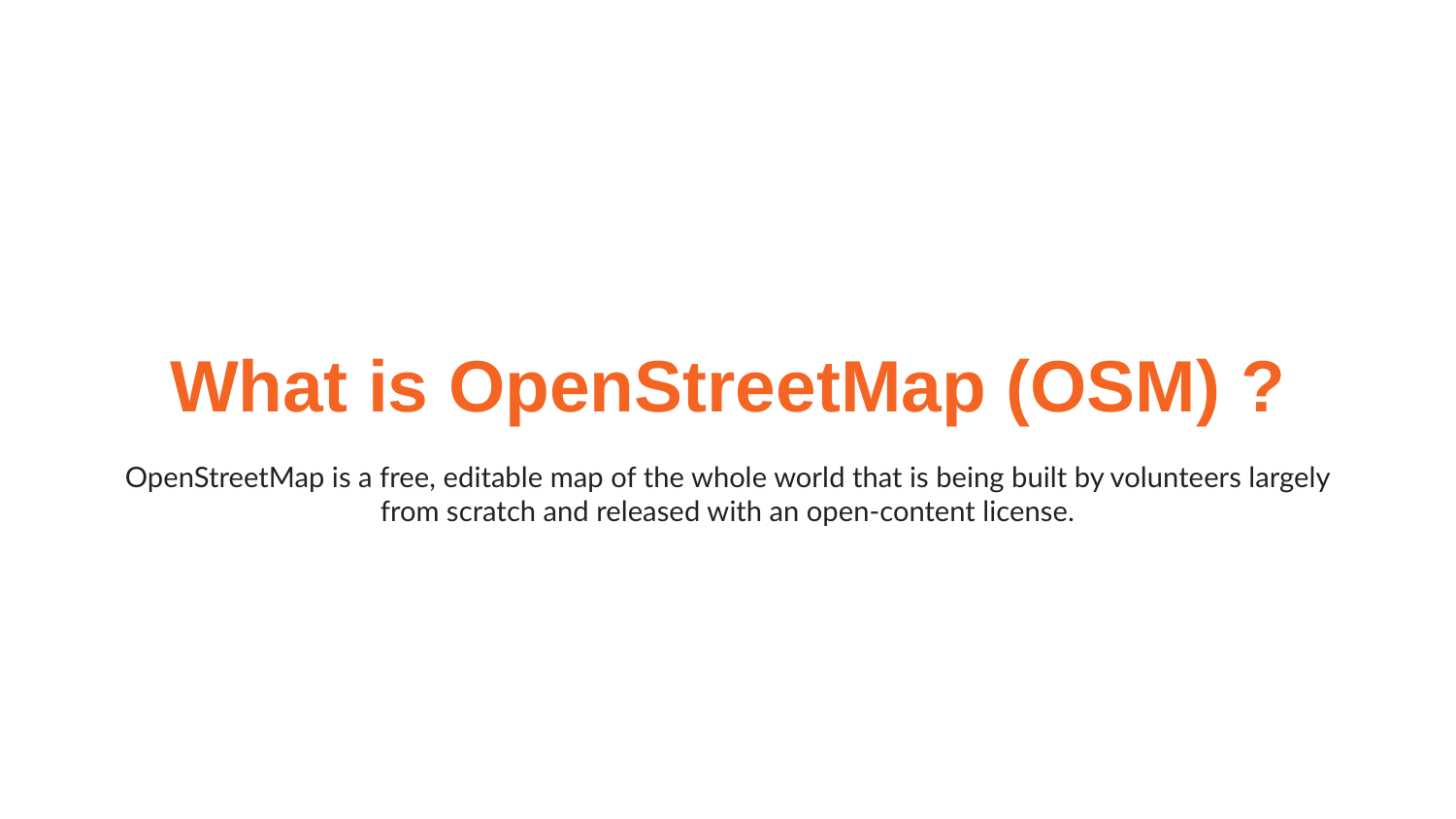

What is OpenStreetMap (OSM) ?
OpenStreetMap is a free, editable map of the whole world that is being built by volunteers largely from scratch and released with an open-content license.